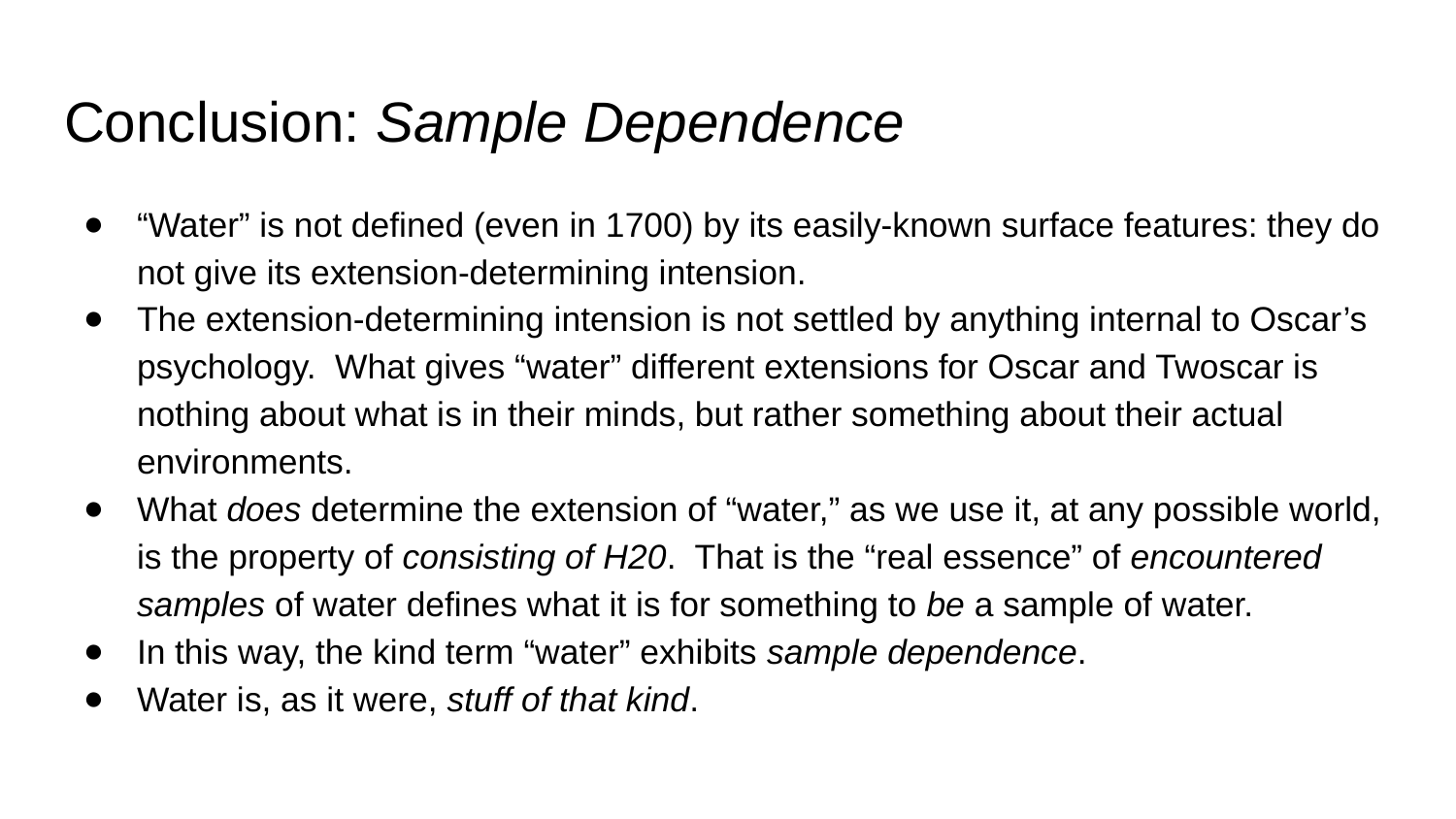

# Conclusion: Sample Dependence
“Water” is not defined (even in 1700) by its easily-known surface features: they do not give its extension-determining intension.
The extension-determining intension is not settled by anything internal to Oscar’s psychology.  What gives “water” different extensions for Oscar and Twoscar is nothing about what is in their minds, but rather something about their actual environments.
What does determine the extension of “water,” as we use it, at any possible world, is the property of consisting of H20.  That is the “real essence” of encountered samples of water defines what it is for something to be a sample of water.
In this way, the kind term “water” exhibits sample dependence.
Water is, as it were, stuff of that kind.